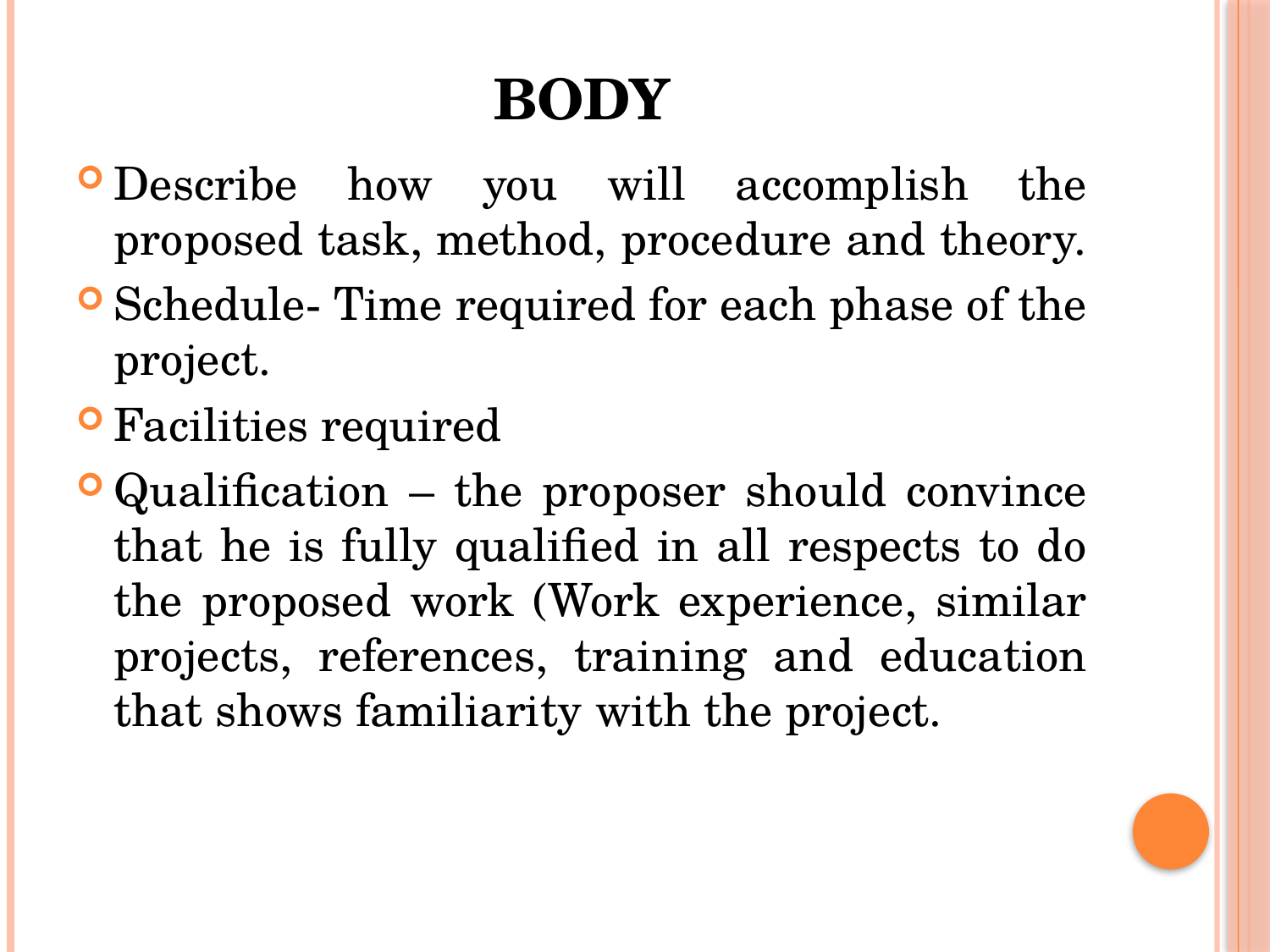

# Body
Describe how you will accomplish the proposed task, method, procedure and theory.
Schedule- Time required for each phase of the project.
Facilities required
Qualification – the proposer should convince that he is fully qualified in all respects to do the proposed work (Work experience, similar projects, references, training and education that shows familiarity with the project.